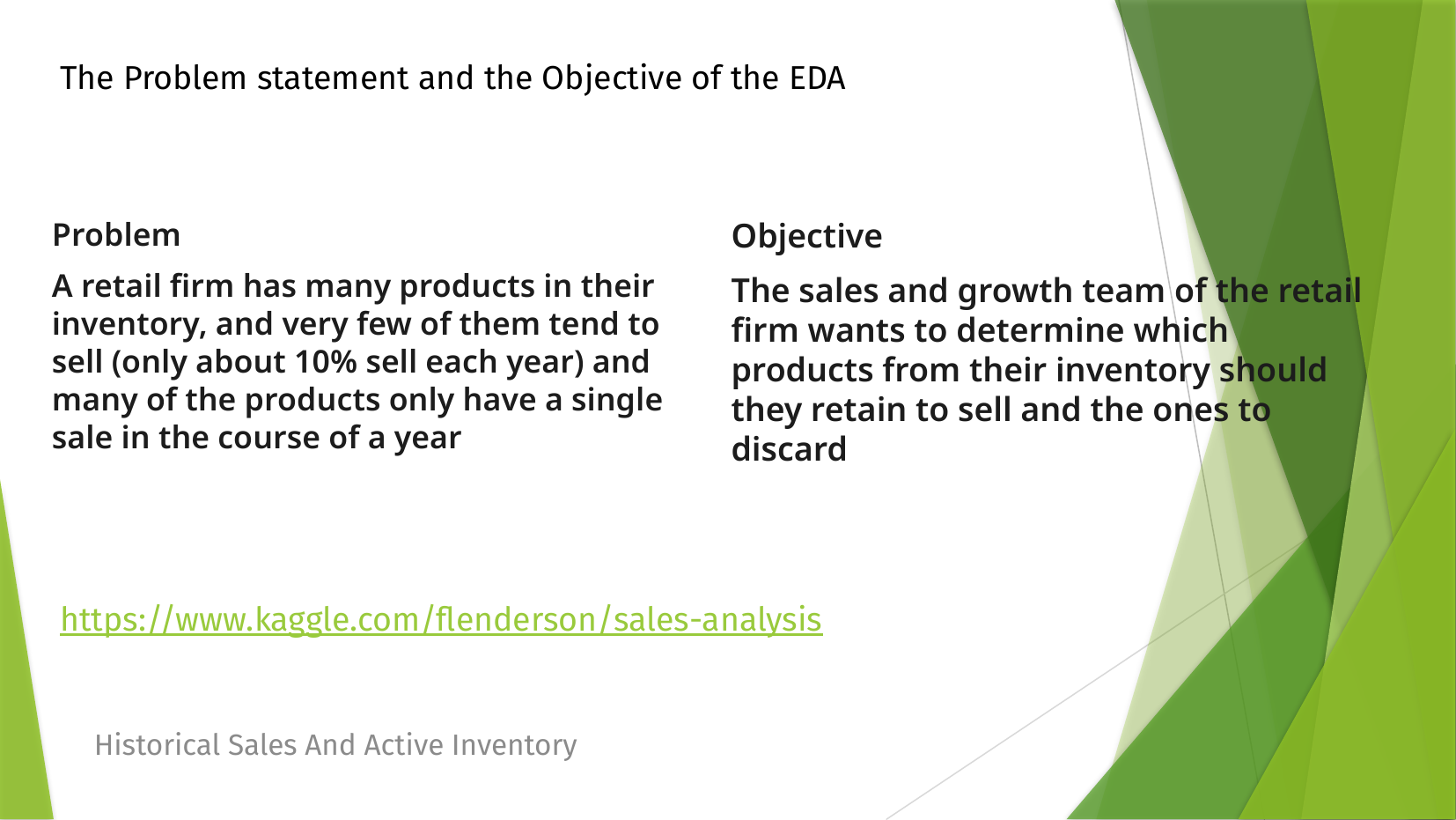

The Problem statement and the Objective of the EDA
Problem
A retail firm has many products in their inventory, and very few of them tend to sell (only about 10% sell each year) and many of the products only have a single sale in the course of a year

Objective
The sales and growth team of the retail firm wants to determine which products from their inventory should they retain to sell and the ones to discard
https://www.kaggle.com/flenderson/sales-analysis
Historical Sales And Active Inventory
2